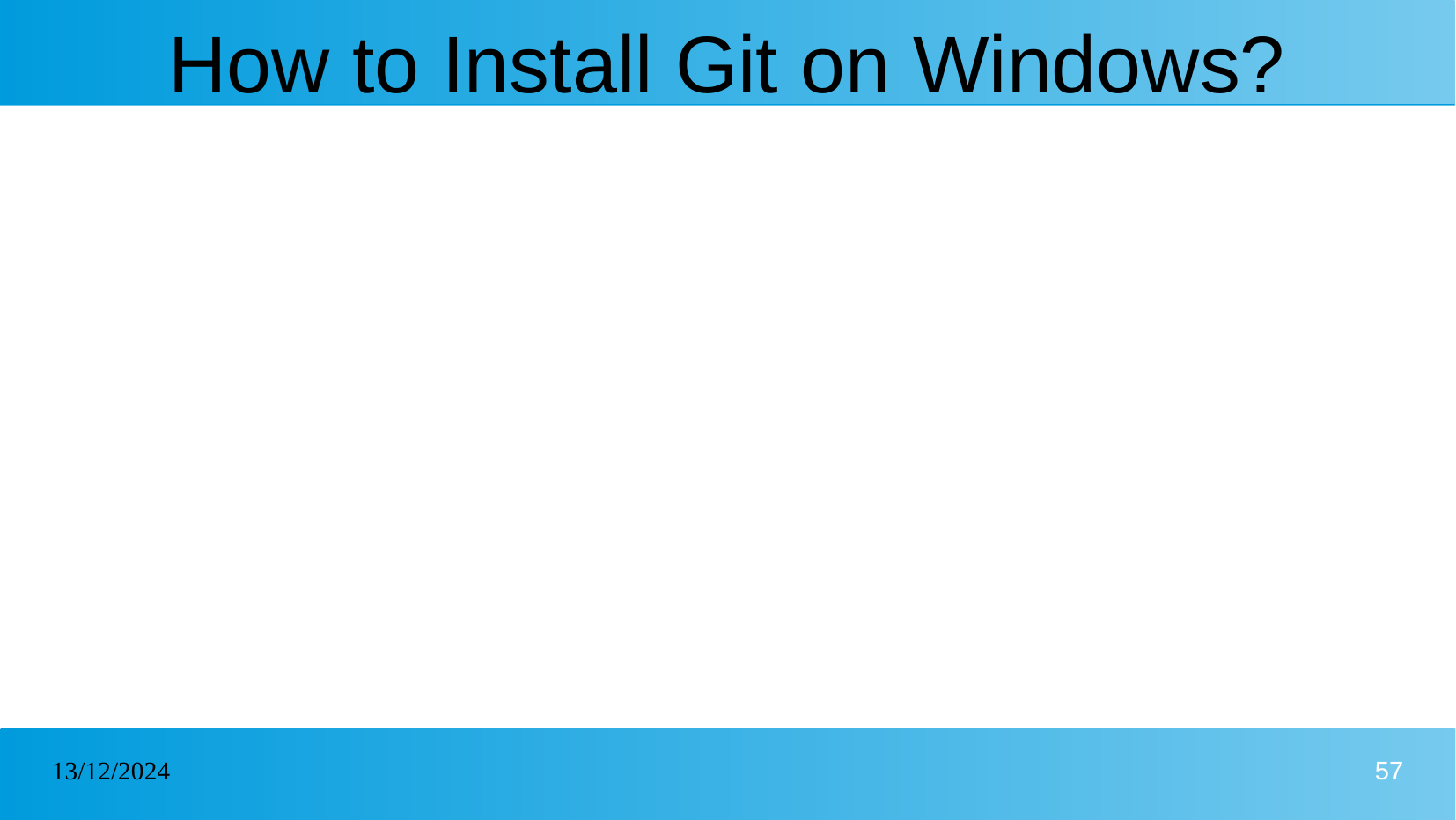

# How to Install Git on Windows?
13/12/2024
57